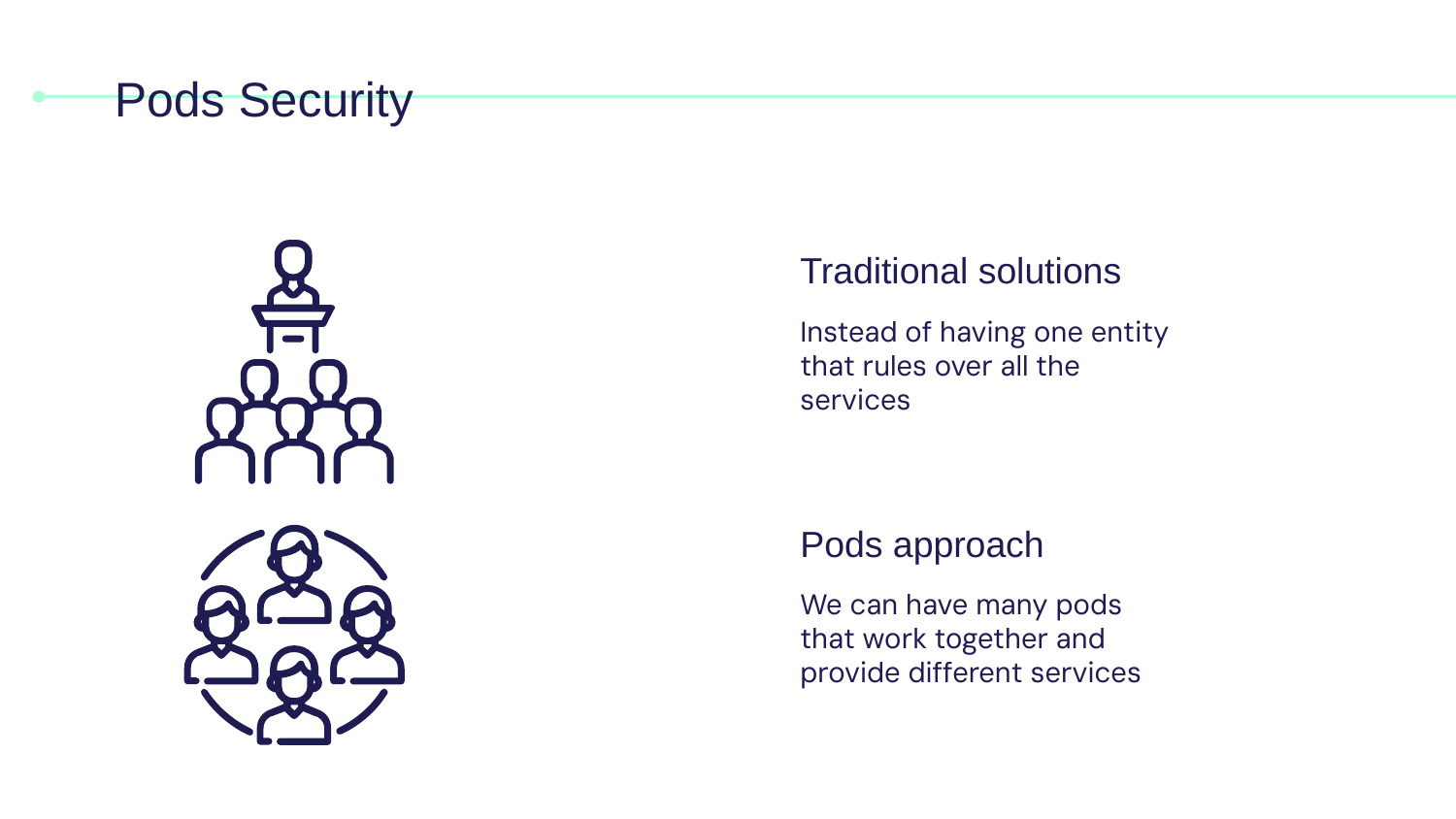

# Pods Security

Traditional solutions
Instead of having one entity that rules over all the services
Pods approach

We can have many pods that work together and provide different services